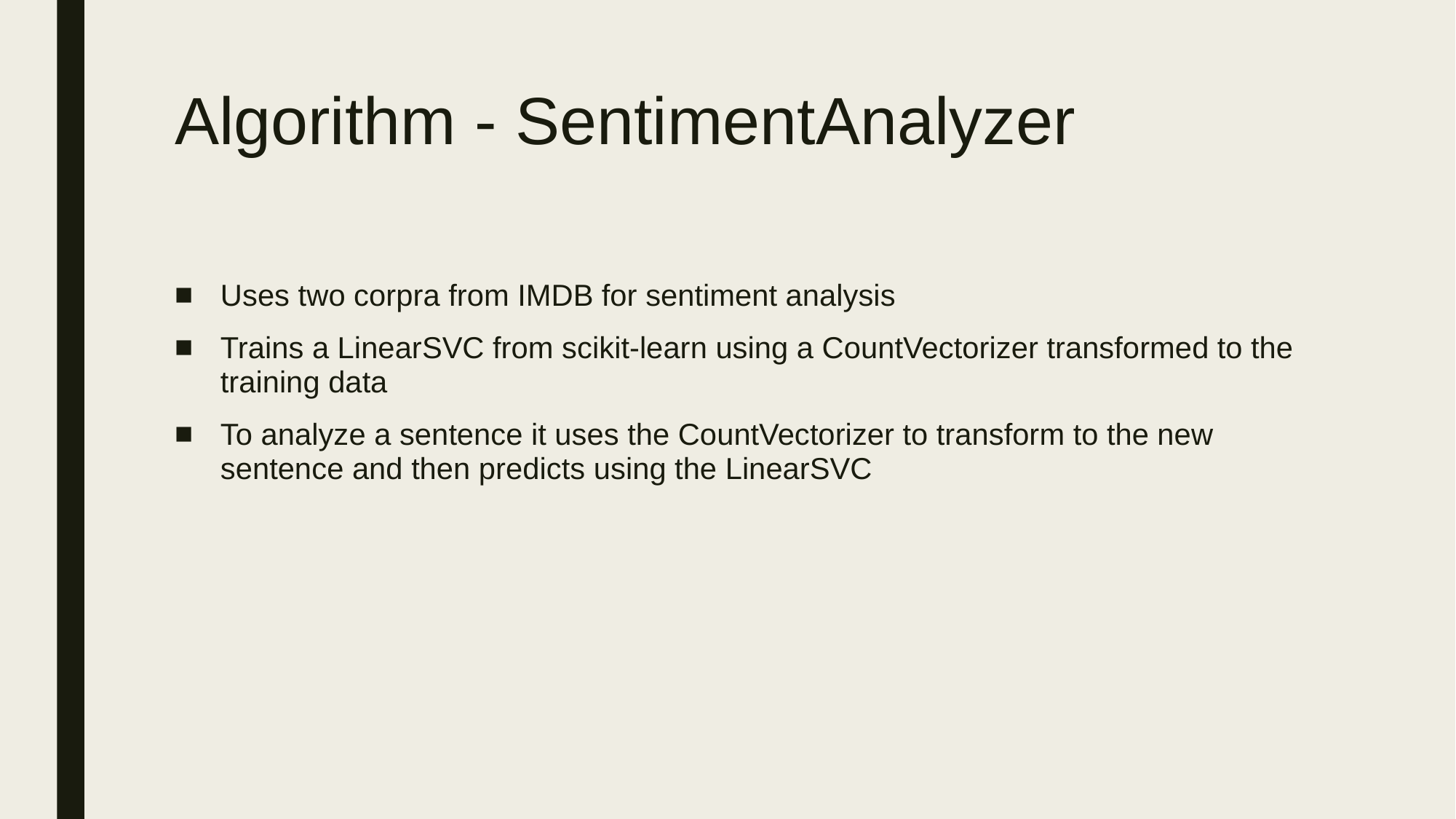

# Algorithm - SentimentAnalyzer
Uses two corpra from IMDB for sentiment analysis
Trains a LinearSVC from scikit-learn using a CountVectorizer transformed to the training data
To analyze a sentence it uses the CountVectorizer to transform to the new sentence and then predicts using the LinearSVC